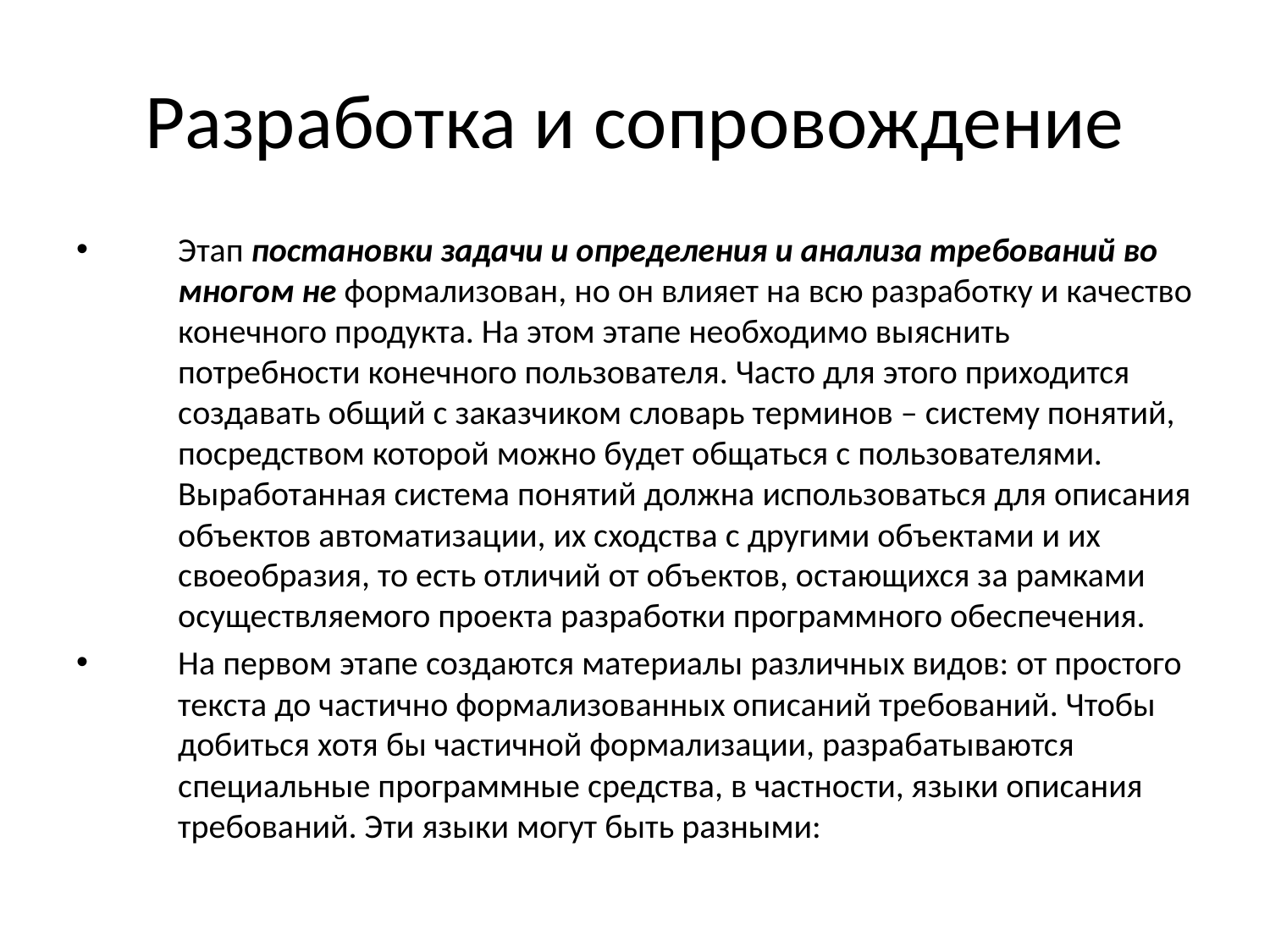

Разработка и сопровождение
Этап постановки задачи и определения и анализа требований во многом не формализован, но он влияет на всю разработку и качество конечного продукта. На этом этапе необходимо выяснить потребности конечного пользователя. Часто для этого приходится создавать общий с заказчиком словарь терминов – систему понятий, посредством которой можно будет общаться с пользователями. Выработанная система понятий должна использоваться для описания объектов автоматизации, их сходства с другими объектами и их своеобразия, то есть отличий от объектов, остающихся за рамками осуществляемого проекта разработки программного обеспечения.
На первом этапе создаются материалы различных видов: от простого текста до частично формализованных описаний требований. Чтобы добиться хотя бы частичной формализации, разрабатываются специальные программные средства, в частности, языки описания требований. Эти языки могут быть разными: